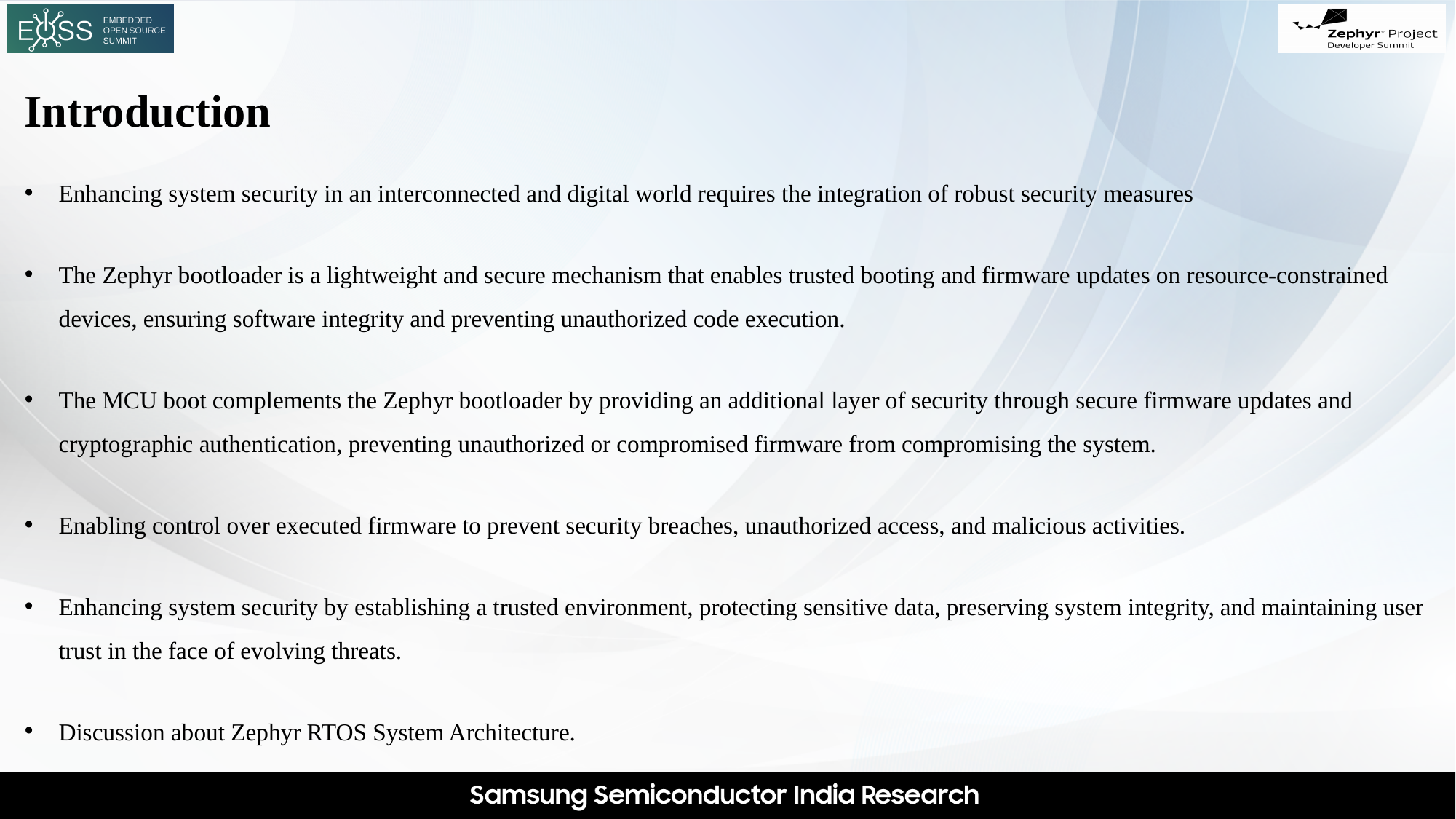

# Introduction
Enhancing system security in an interconnected and digital world requires the integration of robust security measures
The Zephyr bootloader is a lightweight and secure mechanism that enables trusted booting and firmware updates on resource-constrained devices, ensuring software integrity and preventing unauthorized code execution.
The MCU boot complements the Zephyr bootloader by providing an additional layer of security through secure firmware updates and cryptographic authentication, preventing unauthorized or compromised firmware from compromising the system.
Enabling control over executed firmware to prevent security breaches, unauthorized access, and malicious activities.
Enhancing system security by establishing a trusted environment, protecting sensitive data, preserving system integrity, and maintaining user trust in the face of evolving threats.
Discussion about Zephyr RTOS System Architecture.